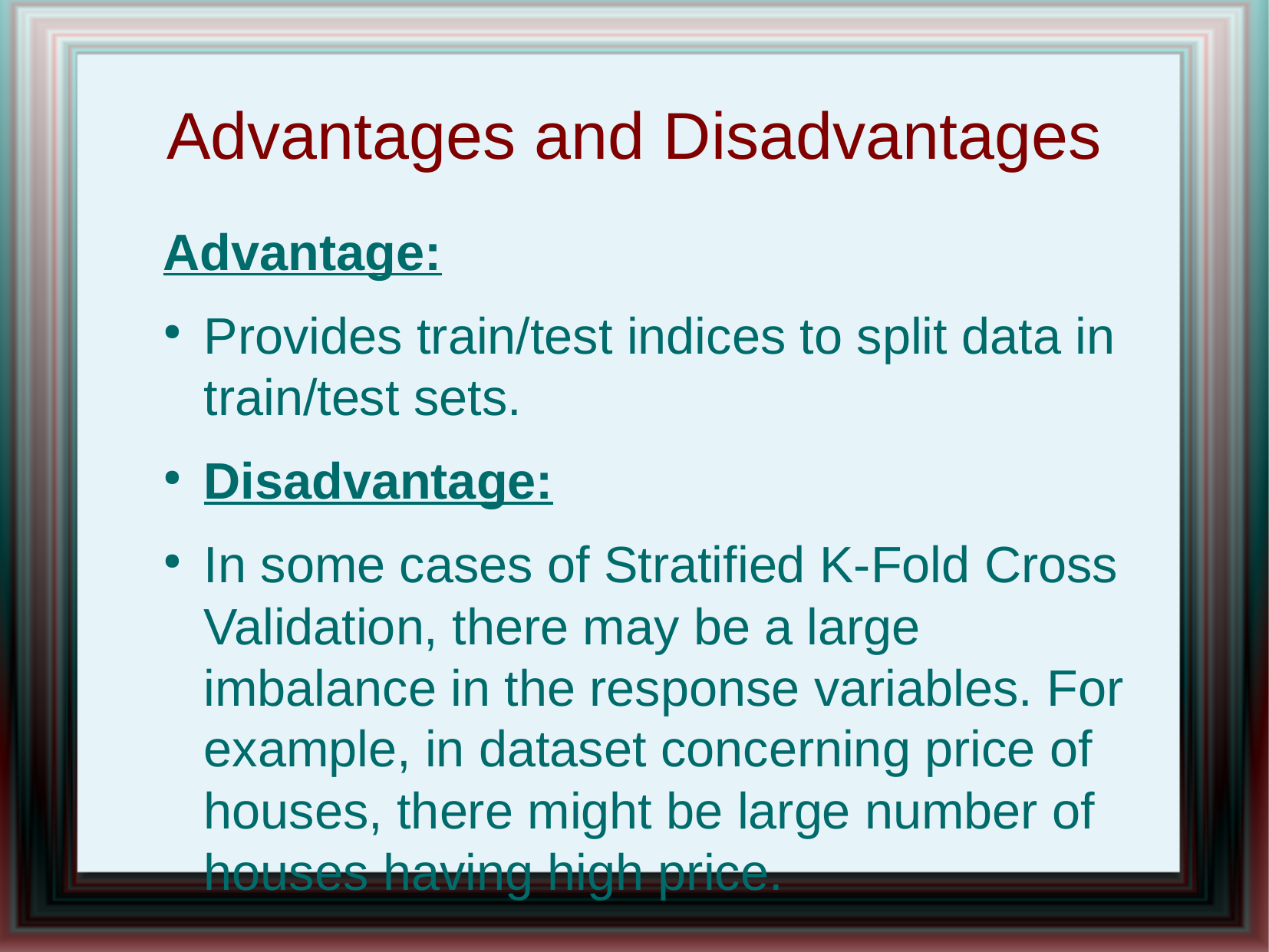

Advantages and Disadvantages
Advantage:
Provides train/test indices to split data in train/test sets.
Disadvantage:
In some cases of Stratified K-Fold Cross Validation, there may be a large imbalance in the response variables. For example, in dataset concerning price of houses, there might be large number of houses having high price.